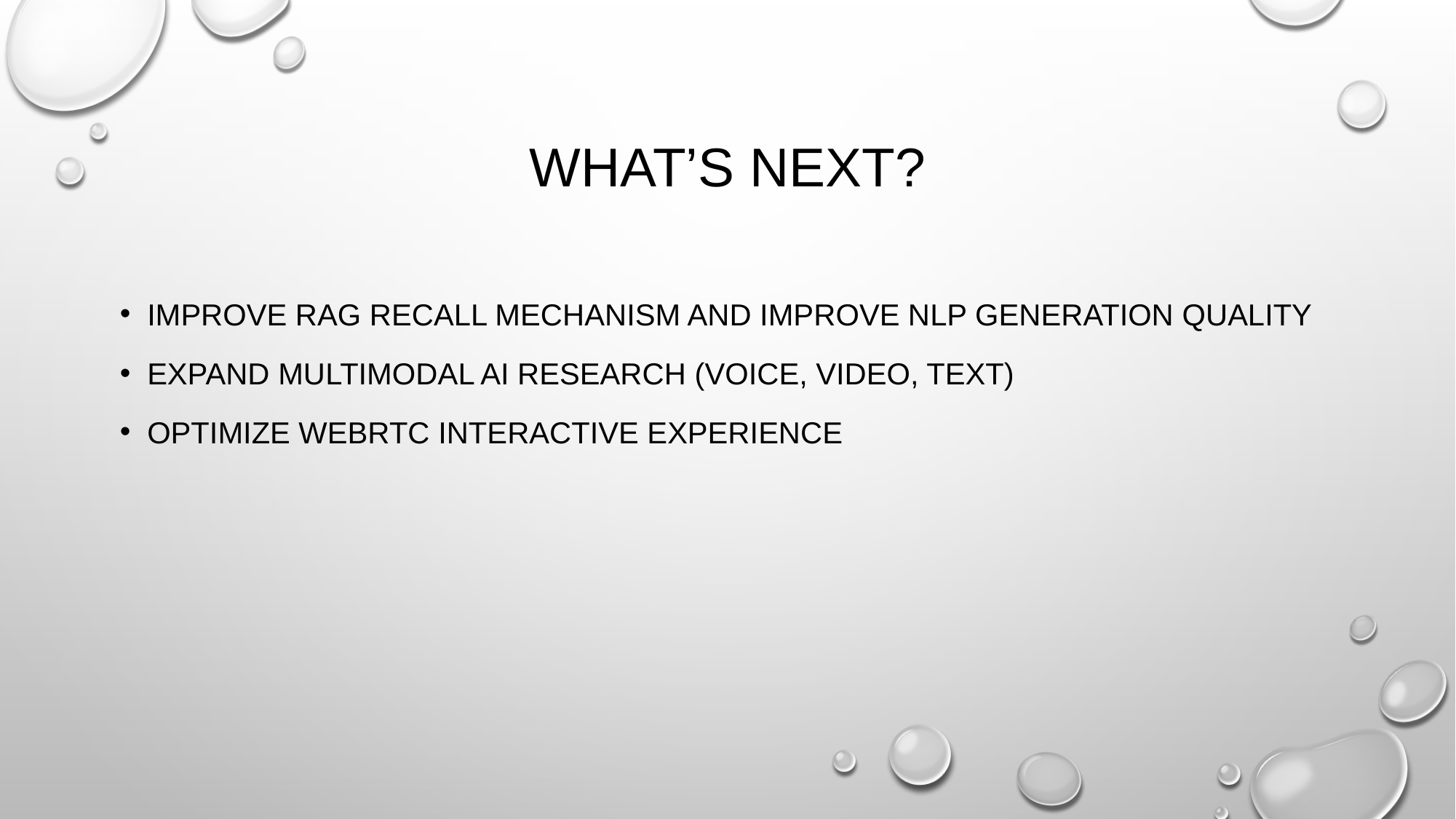

# What’s Next?
Improve RAG recall mechanism and improve NLP generation quality
Expand multimodal AI research (voice, video, text)
Optimize WebRTC interactive experience